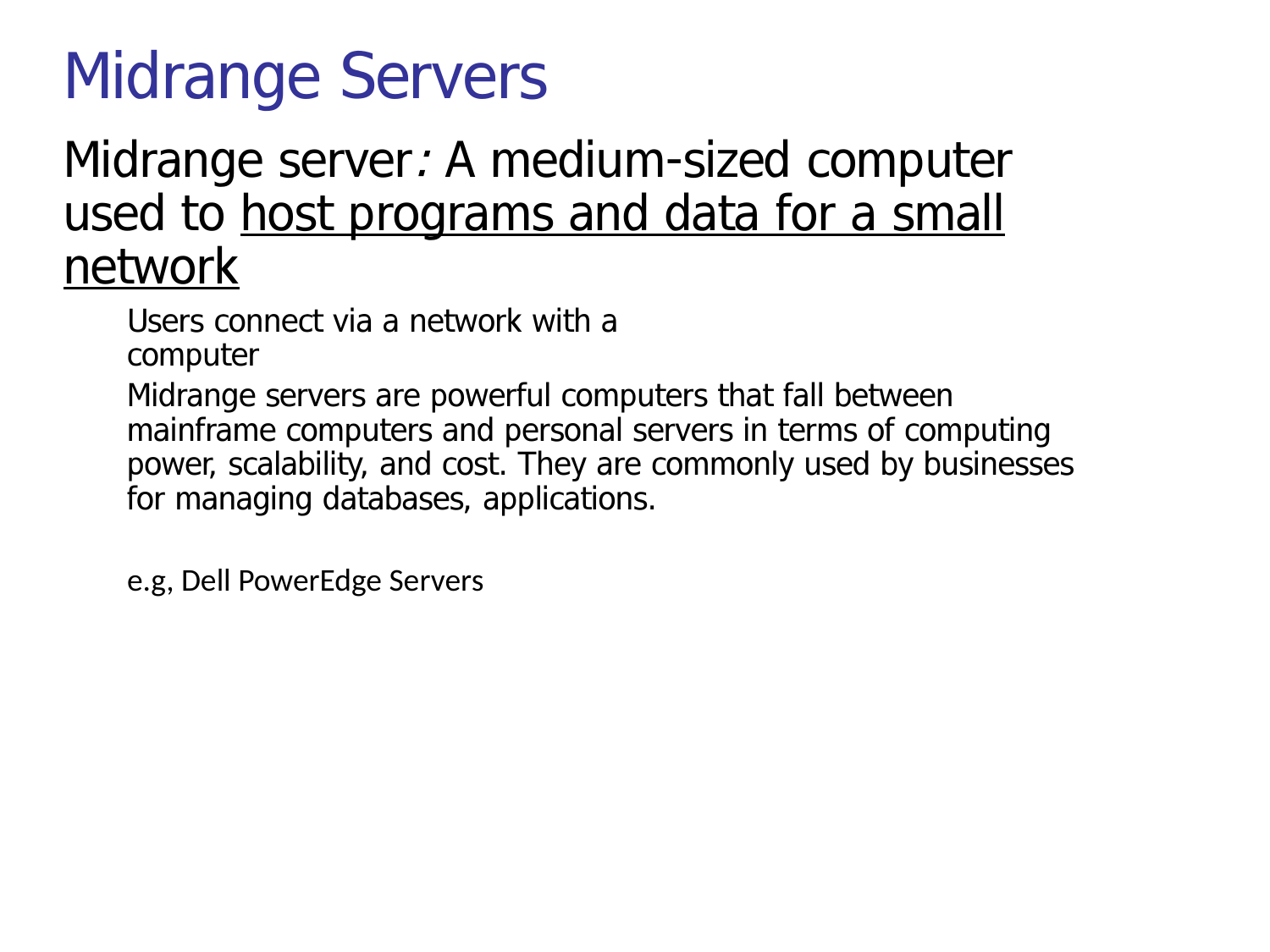

Midrange Servers
Midrange server: A medium-sized computer used to host programs and data for a small network
Users connect via a network with a
computer
Midrange servers are powerful computers that fall between mainframe computers and personal servers in terms of computing power, scalability, and cost. They are commonly used by businesses for managing databases, applications.

e.g, Dell PowerEdge Servers
28